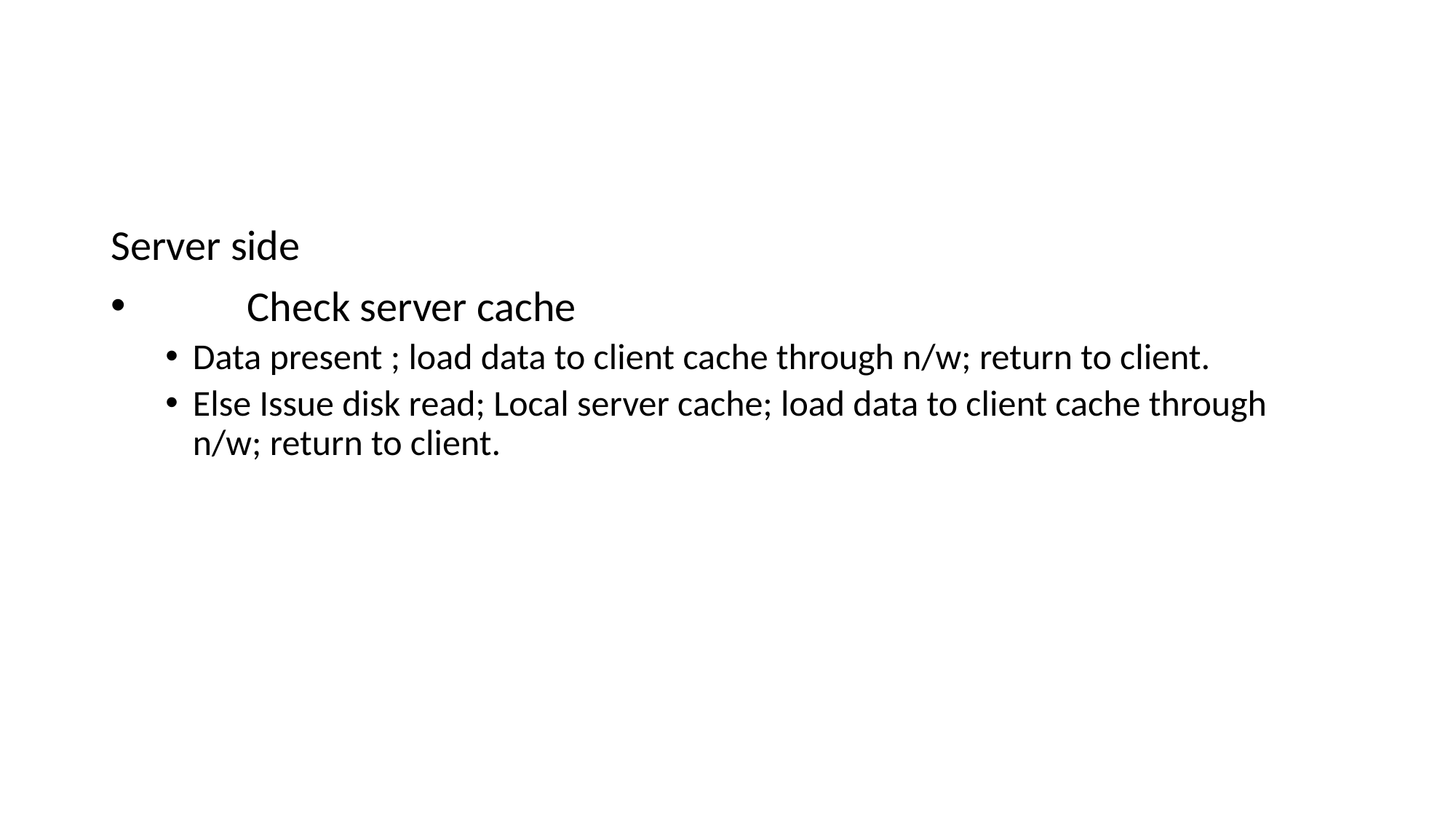

#
Server side
	Check server cache
Data present ; load data to client cache through n/w; return to client.
Else Issue disk read; Local server cache; load data to client cache through n/w; return to client.